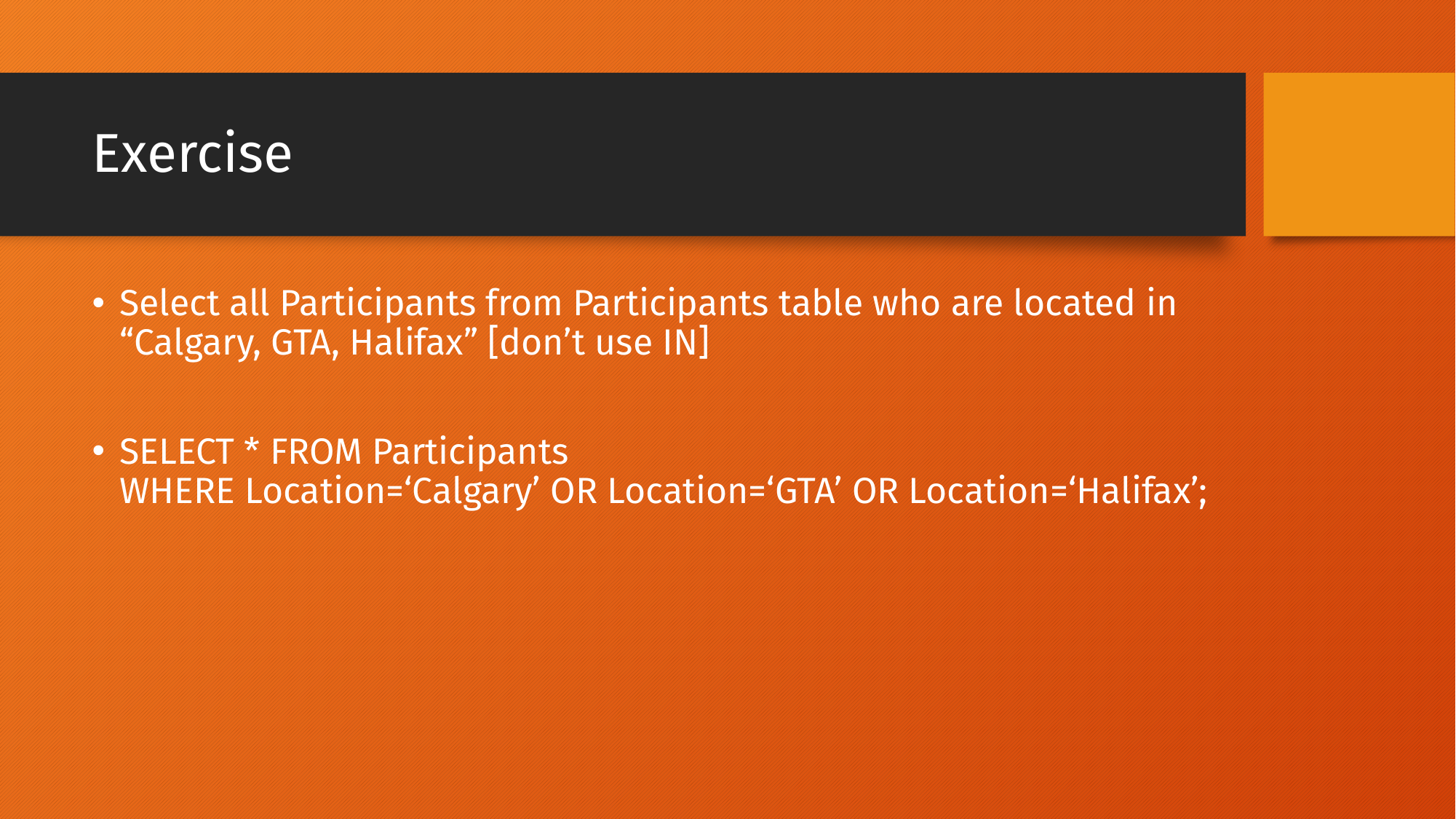

# Exercise
Select all Participants from Participants table who are located in “Calgary, GTA, Halifax” [don’t use IN]

SELECT * FROM Participants
WHERE Location=‘Calgary’ OR Location=‘GTA’ OR Location=‘Halifax’;